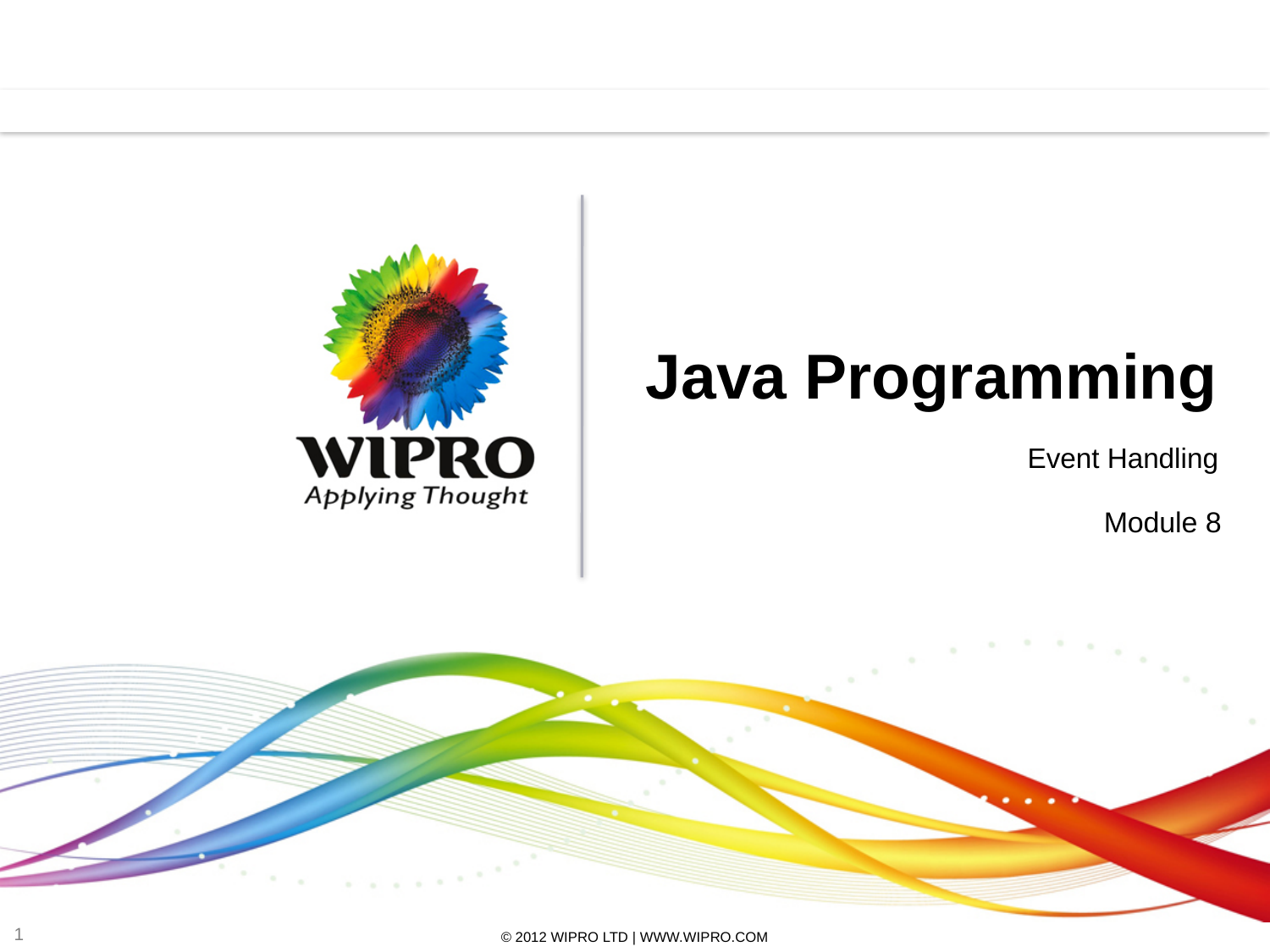

# Java Programming
Event Handling
Module 8